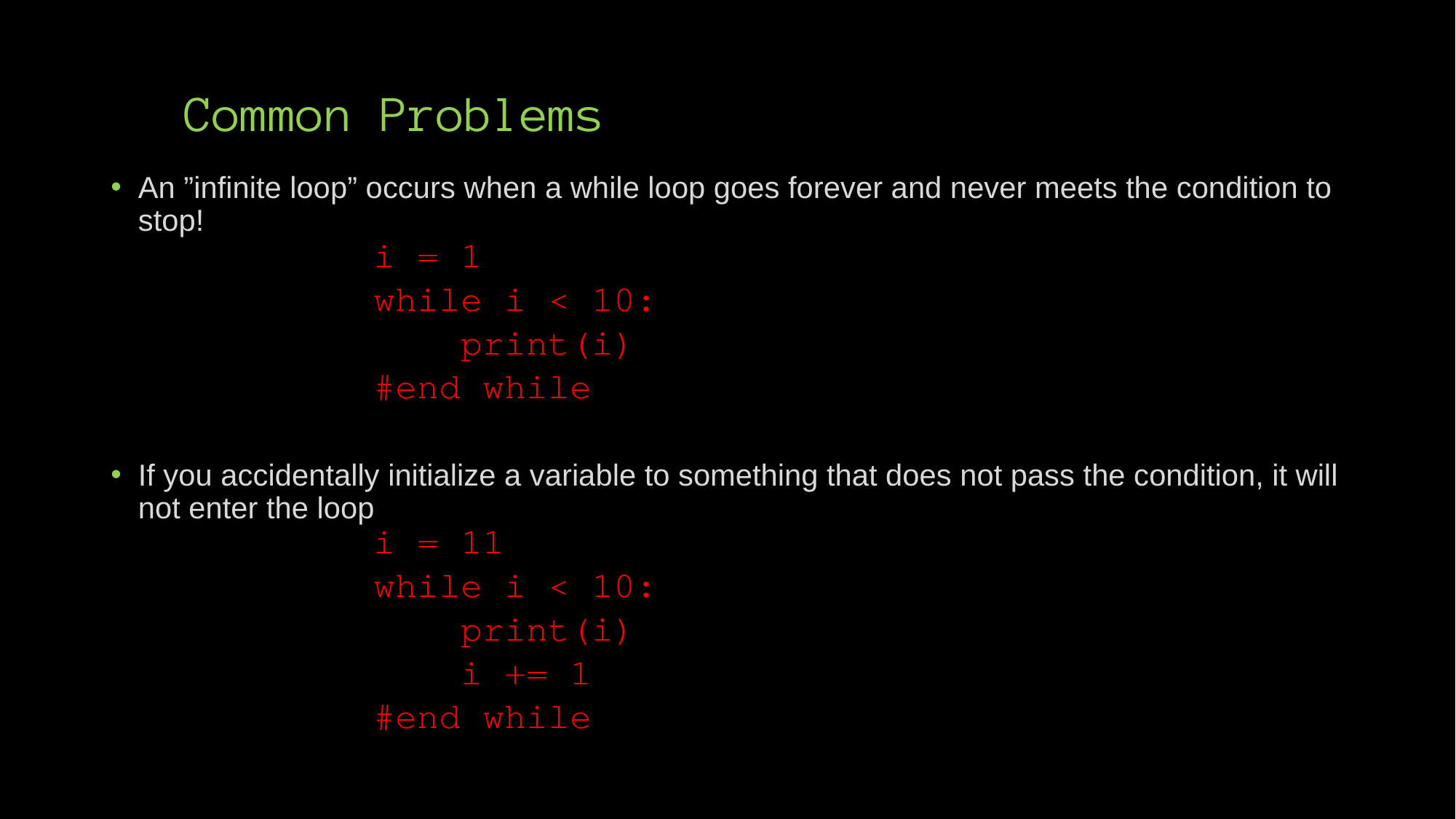

# Common Problems
An ”infinite loop” occurs when a while loop goes forever and never meets the condition to stop!

If you accidentally initialize a variable to something that does not pass the condition, it will not enter the loop
i = 1
while i < 10:
    print(i)
#end while
i = 11
while i < 10:
    print(i)
    i += 1
#end while